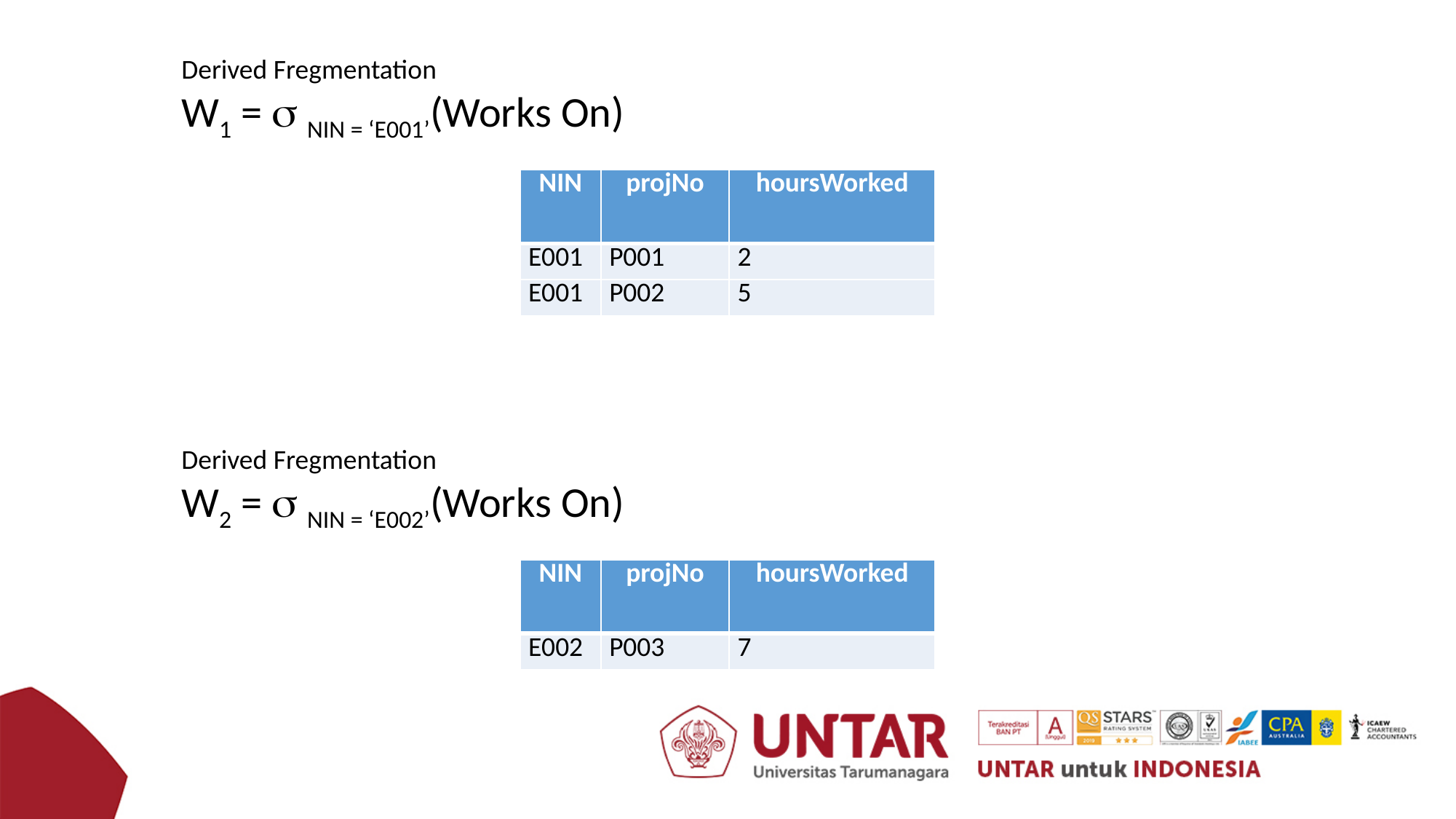

Derived Fregmentation
W1 = σ NIN = ‘E001’(Works On)
| NIN | projNo | hoursWorked |
| --- | --- | --- |
| E001 | P001 | 2 |
| E001 | P002 | 5 |
Derived Fregmentation
W2 = σ NIN = ‘E002’(Works On)
| NIN | projNo | hoursWorked |
| --- | --- | --- |
| E002 | P003 | 7 |